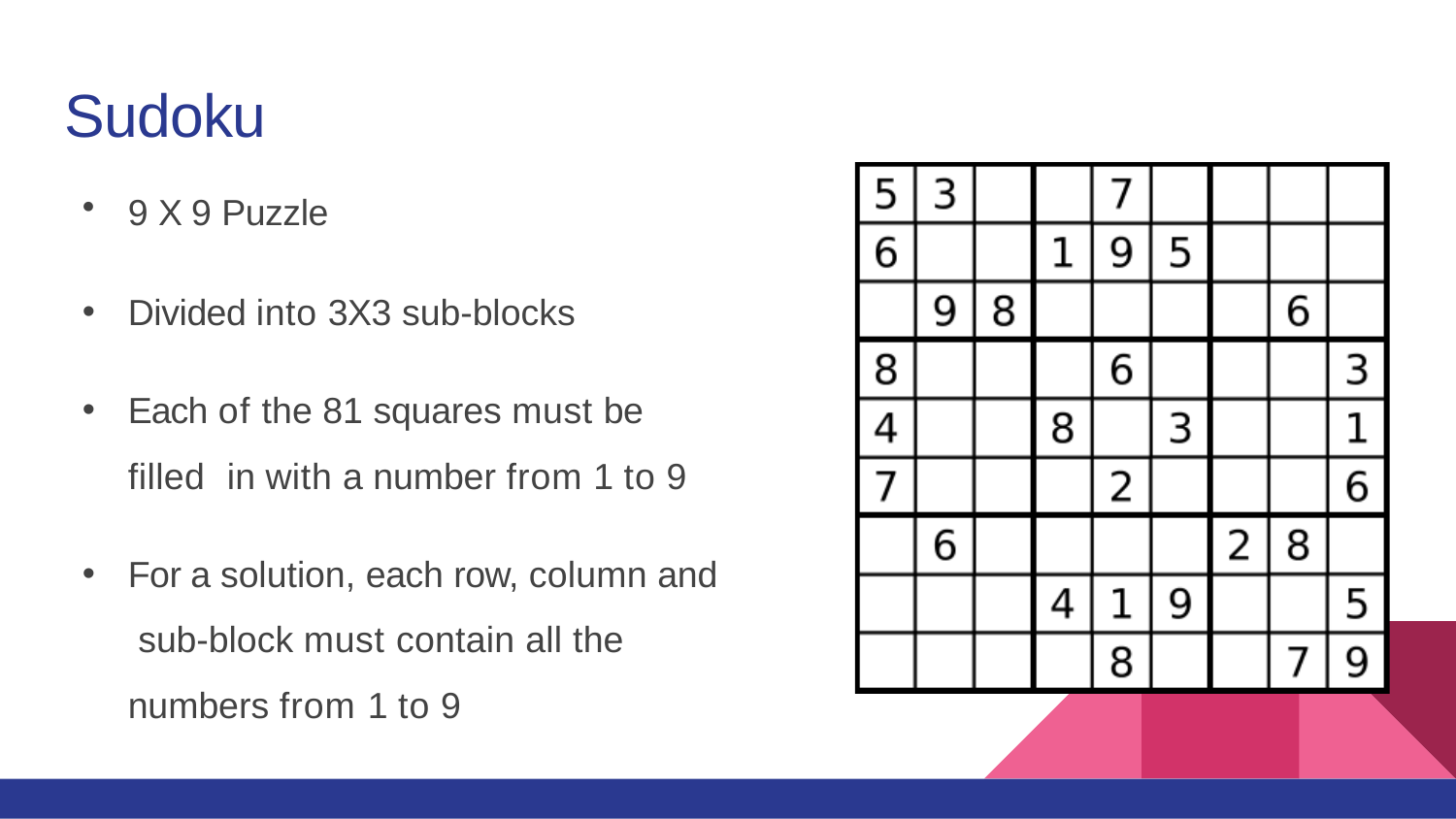

# Sudoku

9 X 9 Puzzle

Divided into 3X3 sub-blocks
Each of the 81 squares must be filled  in with a number from 1 to 9
For a solution, each row, column and  sub-block must contain all the  numbers from 1 to 9